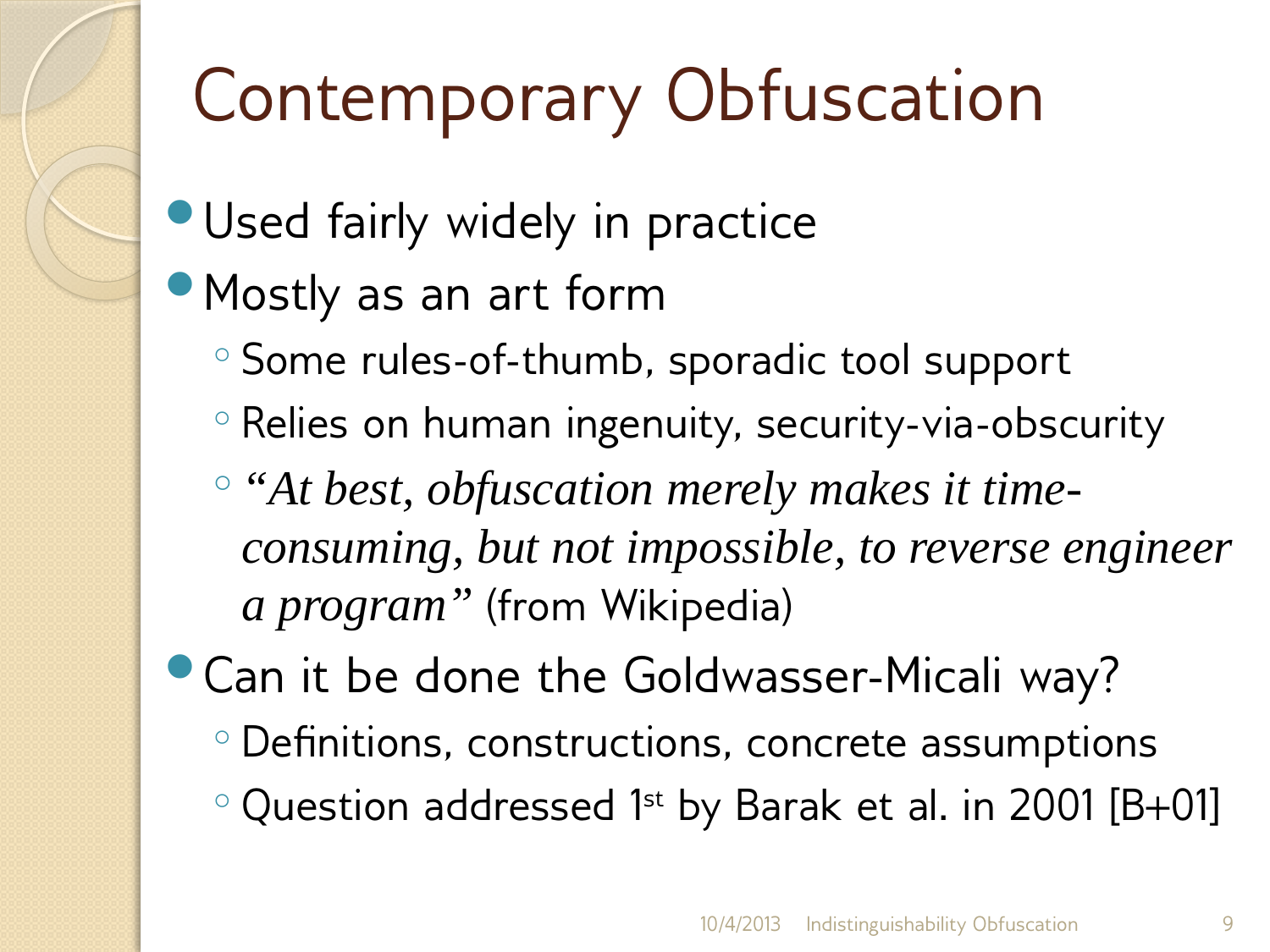

# Contemporary Obfuscation
Used fairly widely in practice
Mostly as an art form
Some rules-of-thumb, sporadic tool support
Relies on human ingenuity, security-via-obscurity
“At best, obfuscation merely makes it time-consuming, but not impossible, to reverse engineer a program” (from Wikipedia)
Can it be done the Goldwasser-Micali way?
Definitions, constructions, concrete assumptions
Question addressed 1st by Barak et al. in 2001 [B+01]
10/4/2013
Indistinguishability Obfuscation
9